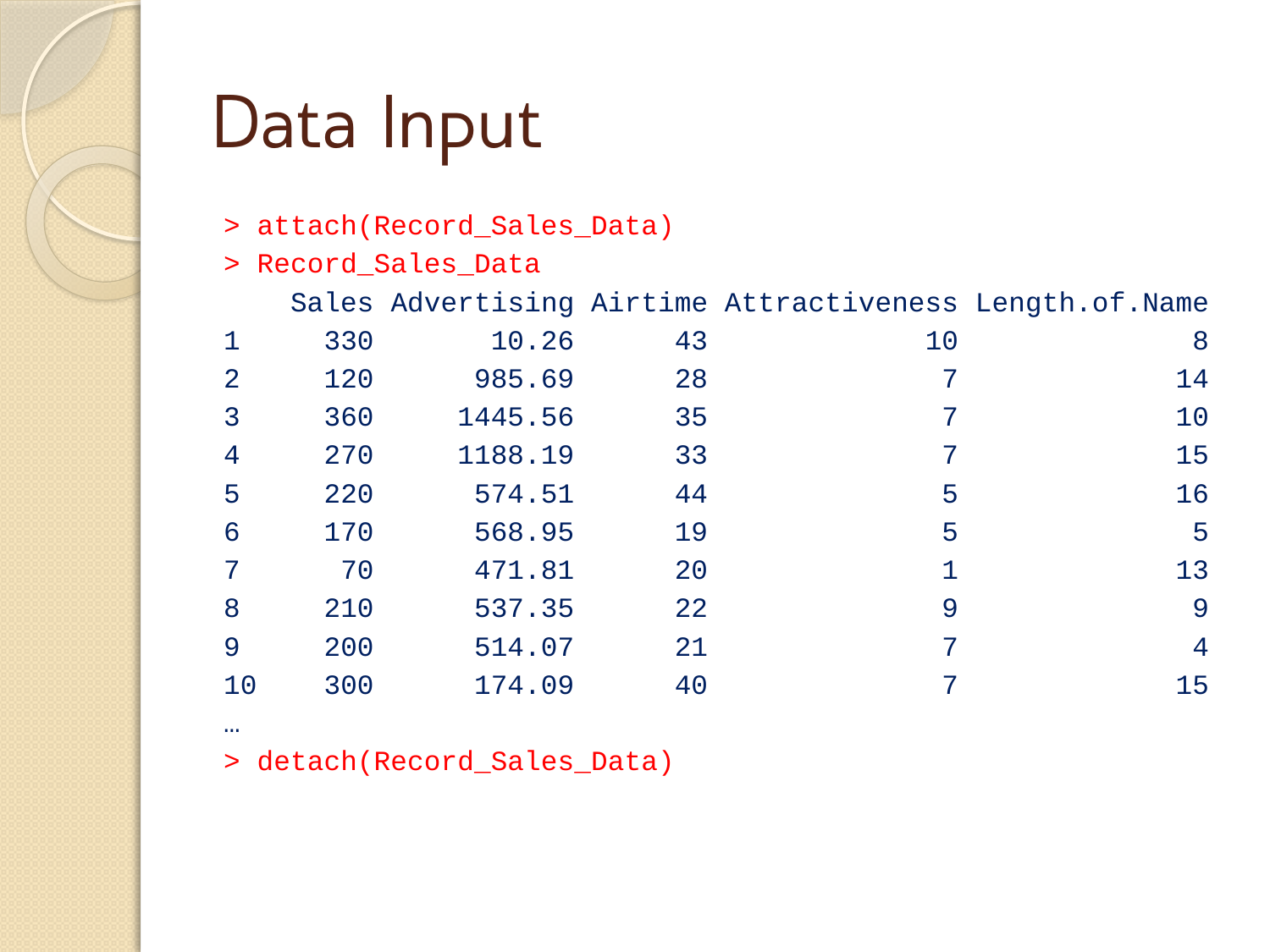

# Data Input
> attach(Record_Sales_Data)
> Record_Sales_Data
    Sales Advertising Airtime Attractiveness Length.of.Name
1     330       10.26      43             10              8
2     120      985.69      28              7             14
3     360     1445.56      35              7             10
4     270     1188.19      33              7             15
5     220      574.51      44              5             16
6     170      568.95      19              5              5
7      70      471.81      20              1             13
8     210      537.35      22              9              9
9     200      514.07      21              7              4
10    300      174.09      40              7             15
…
> detach(Record_Sales_Data)